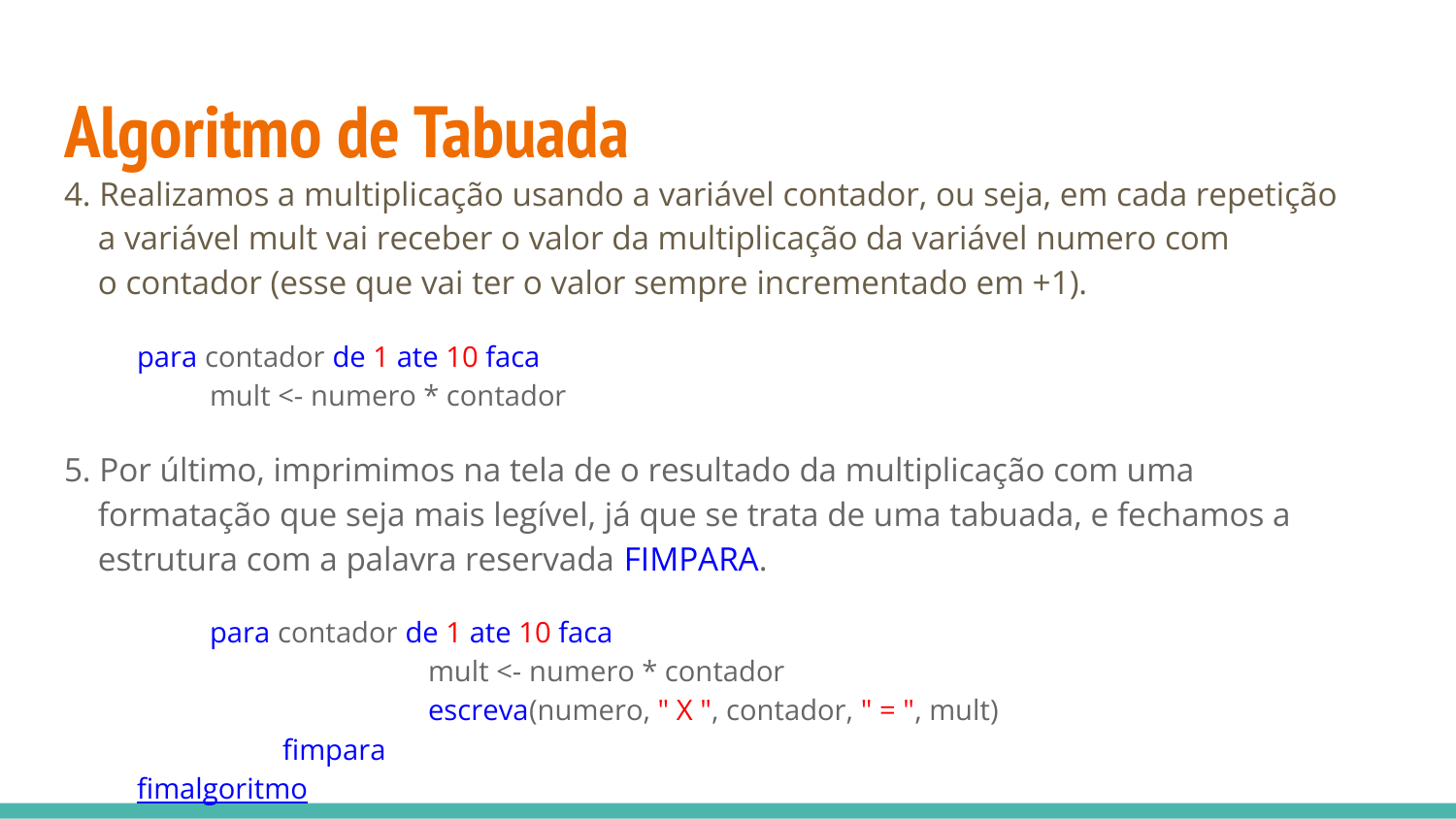

# Algoritmo de Tabuada
4. Realizamos a multiplicação usando a variável contador, ou seja, em cada repetição
    a variável mult vai receber o valor da multiplicação da variável numero com
    o contador (esse que vai ter o valor sempre incrementado em +1).
para contador de 1 ate 10 faca
	mult <- numero * contador
5. Por último, imprimimos na tela de o resultado da multiplicação com uma
    formatação que seja mais legível, já que se trata de uma tabuada, e fechamos a
    estrutura com a palavra reservada FIMPARA.
para contador de 1 ate 10 faca
		mult <- numero * contador
		escreva(numero, " X ", contador, " = ", mult)
	fimpara
fimalgoritmo